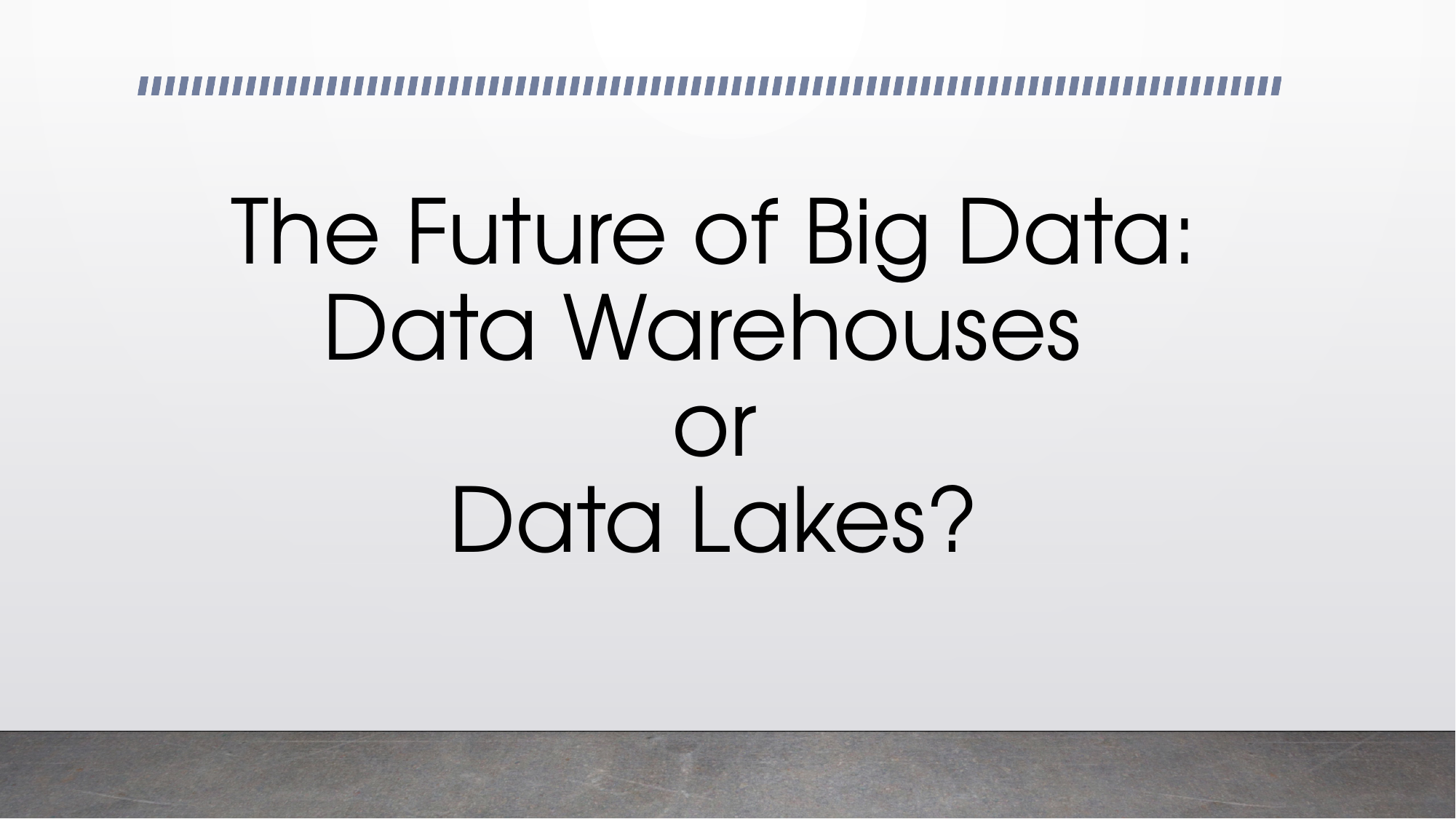

# The Future of Big Data: Data Warehouses or Data Lakes?